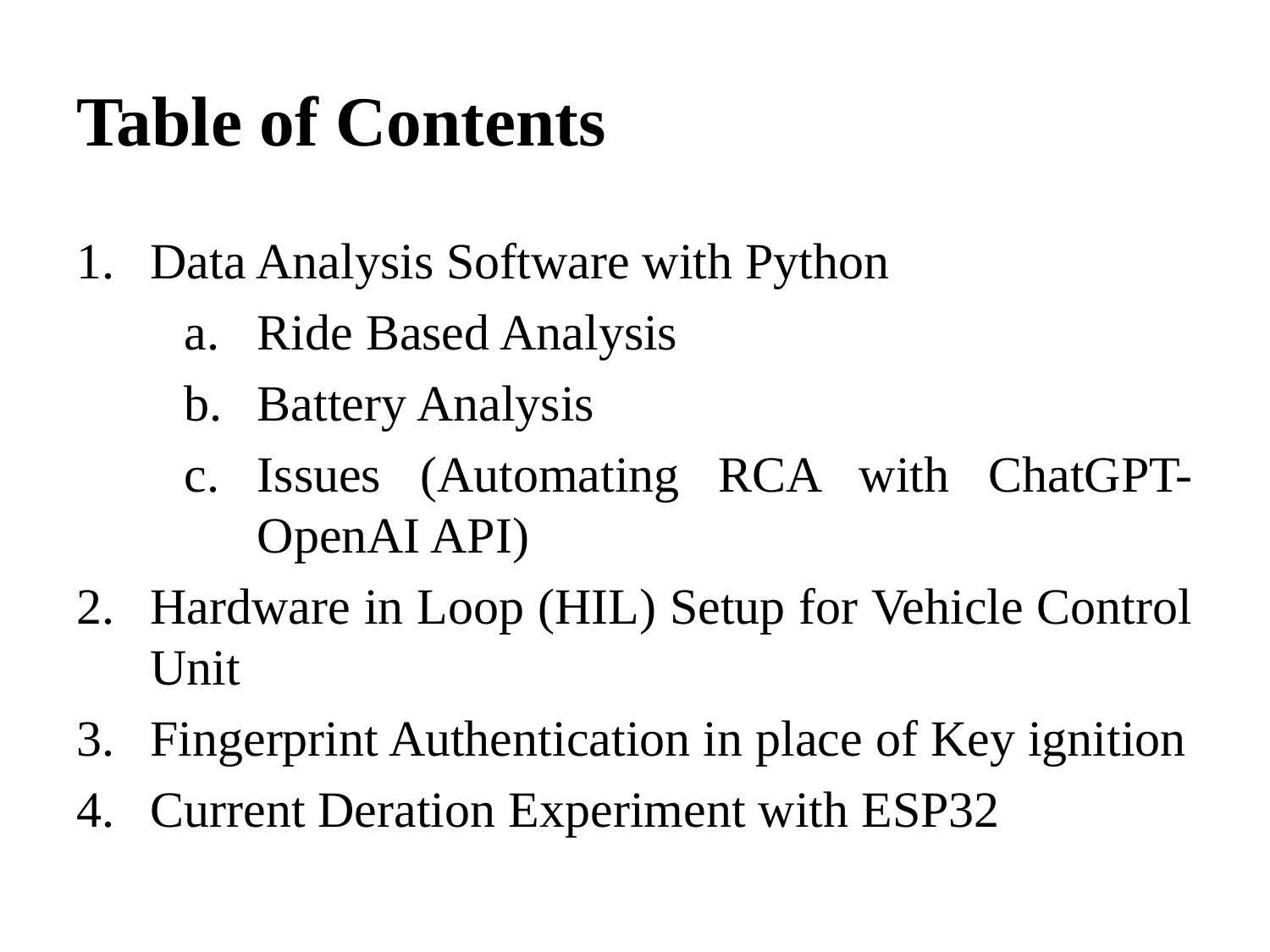

# Table of Contents
Data Analysis Software with Python
Ride Based Analysis
Battery Analysis
Issues (Automating RCA with ChatGPT- OpenAI API)
Hardware in Loop (HIL) Setup for Vehicle Control Unit
Fingerprint Authentication in place of Key ignition
Current Deration Experiment with ESP32